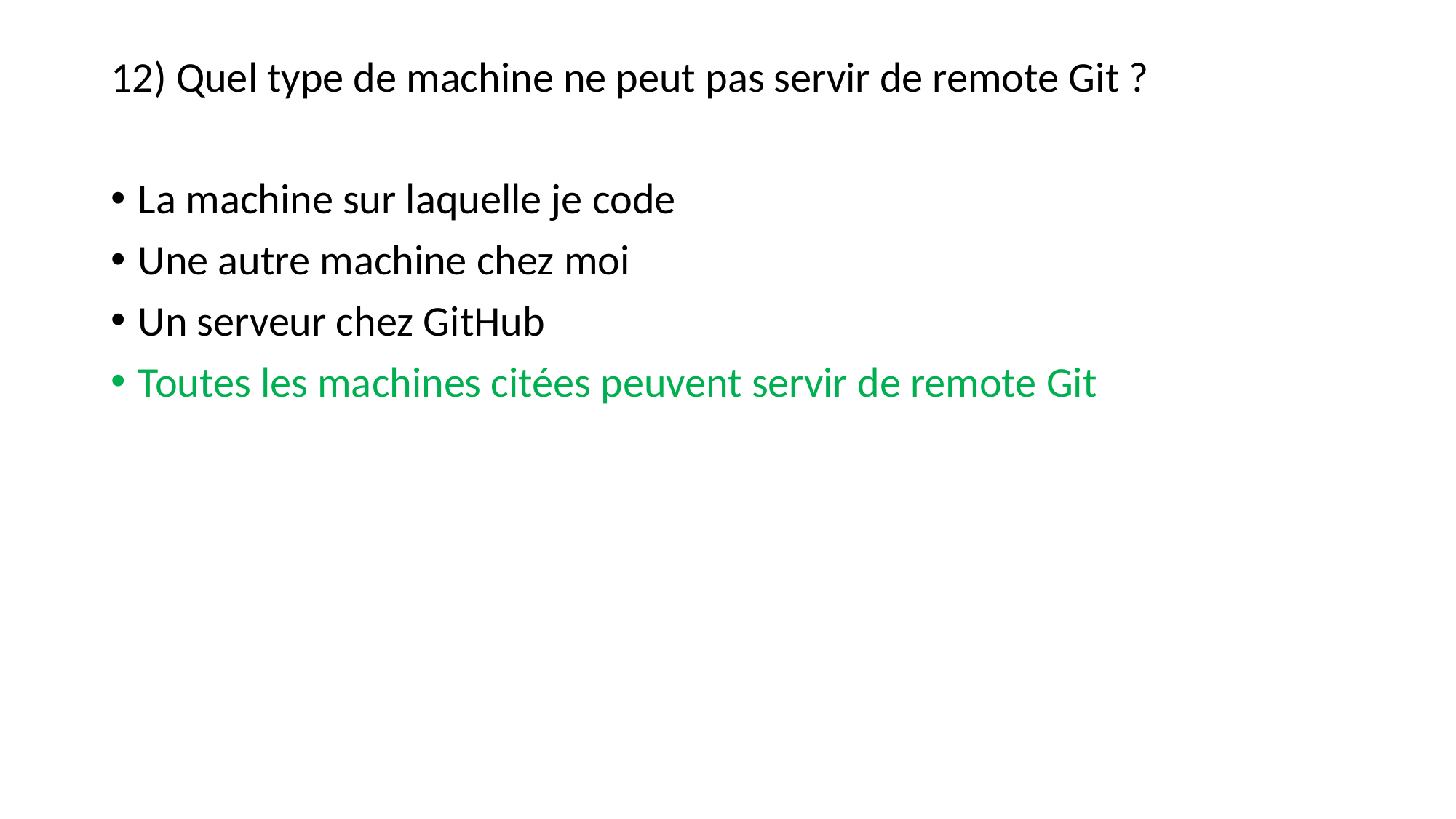

12) Quel type de machine ne peut pas servir de remote Git ?

La machine sur laquelle je code
Une autre machine chez moi
Un serveur chez GitHub
Toutes les machines citées peuvent servir de remote Git